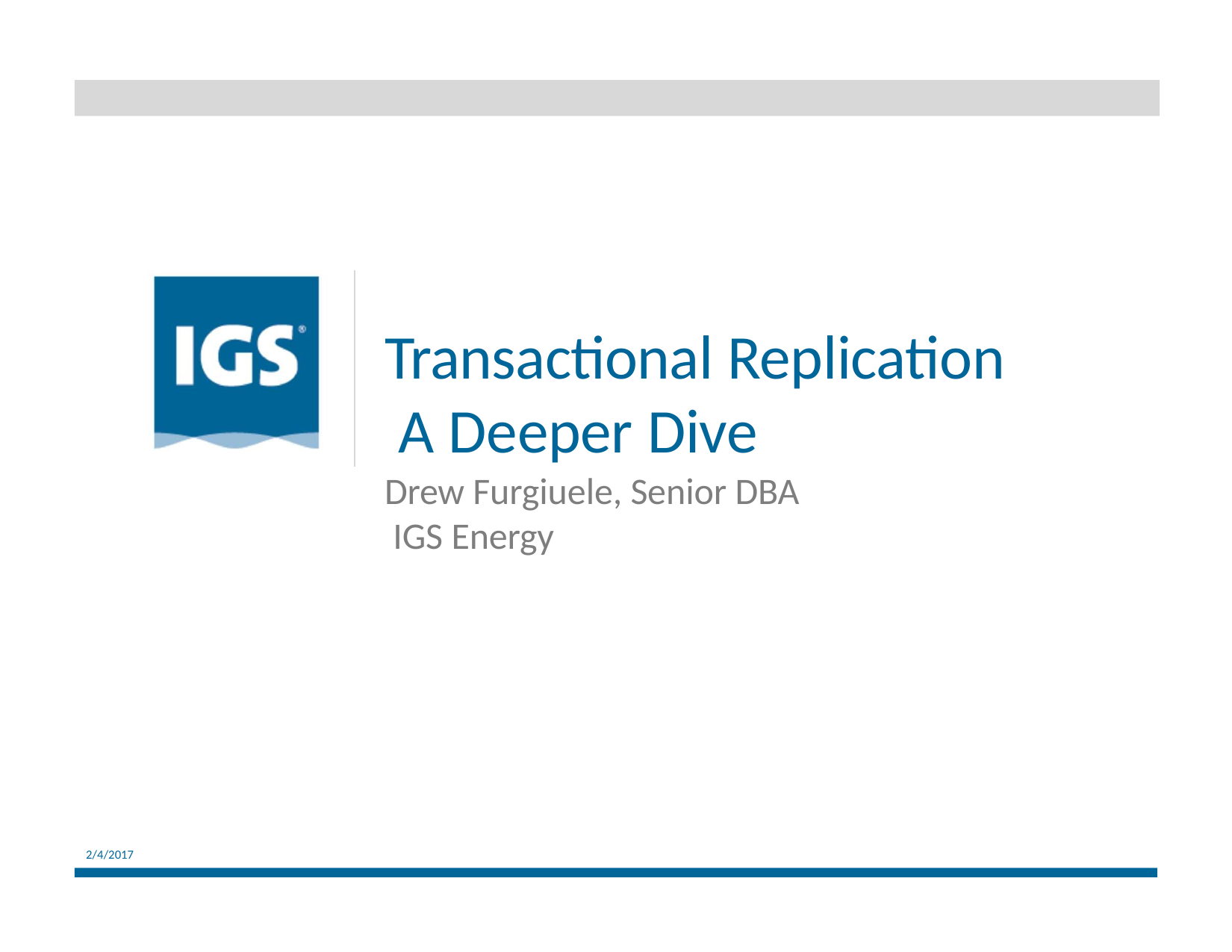

# Transactional Replication  A Deeper Dive
Drew Furgiuele, Senior DBA  IGS Energy
2/4/2017